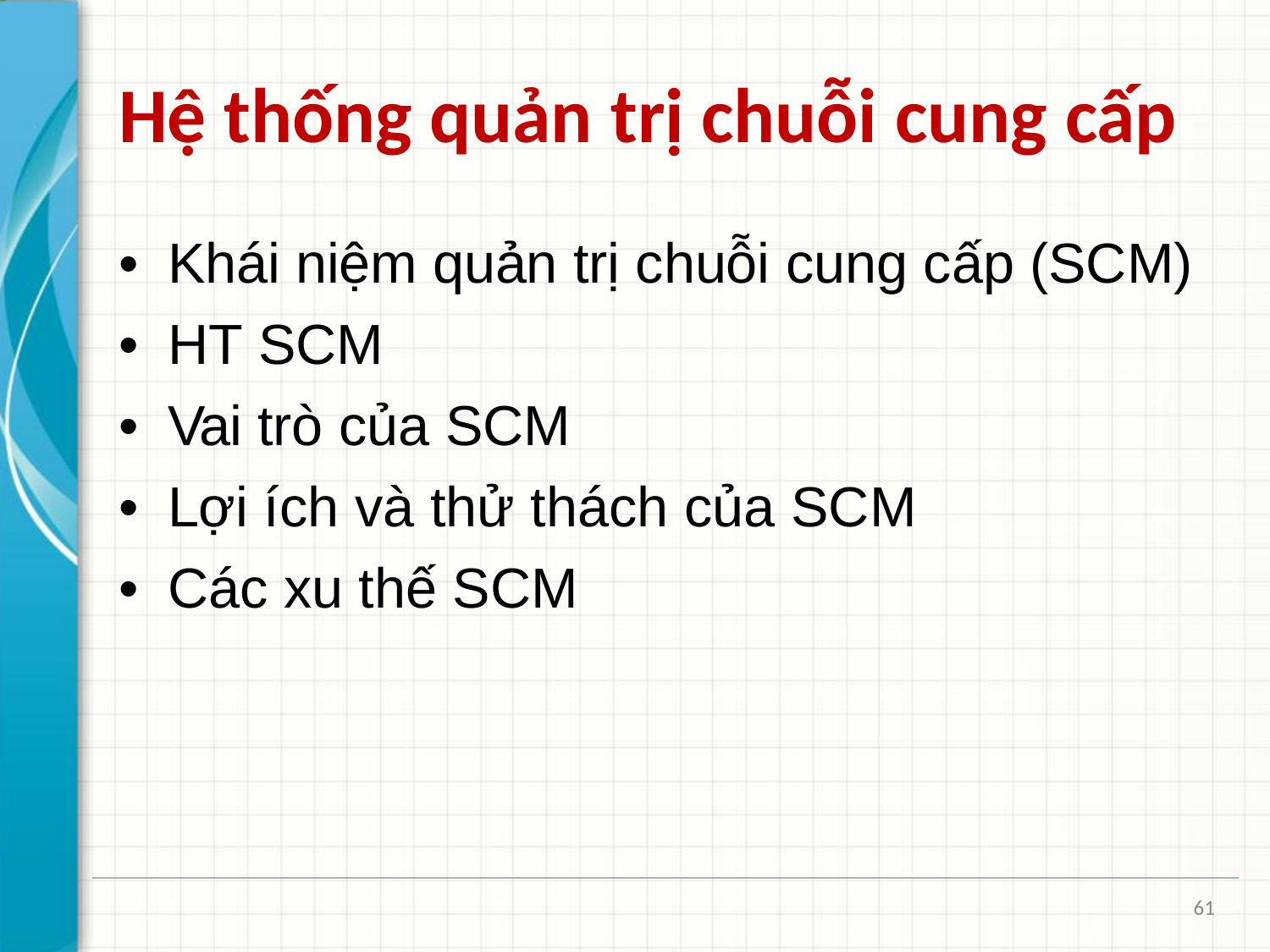

# Hệ thống quản trị chuỗi cung cấp
•	Khái niệm quản trị chuỗi cung cấp (SCM)
•	HT SCM
•	Vai trò của SCM
•	Lợi ích và thử thách của SCM
•	Các xu thế SCM

61